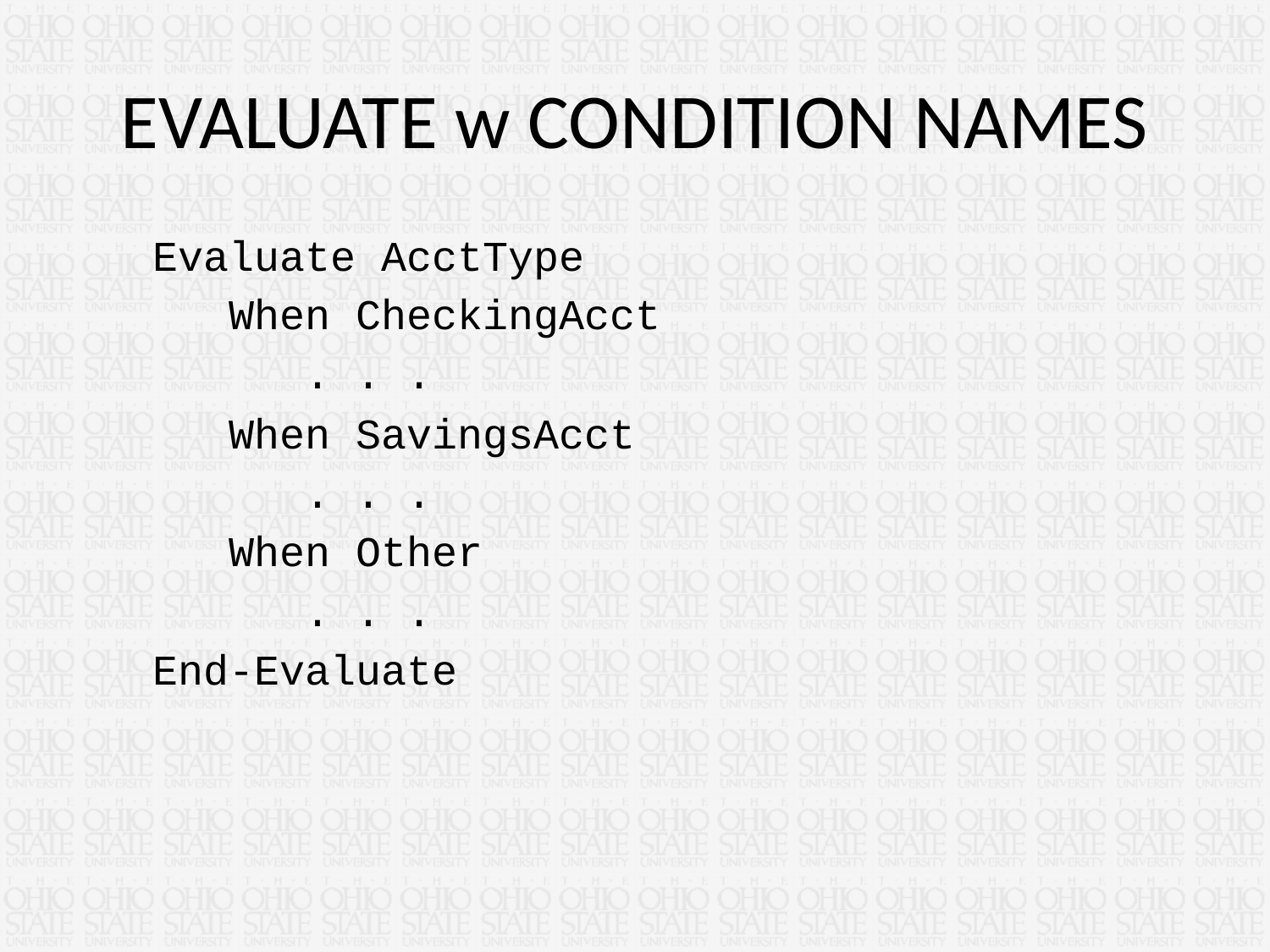

# EVALUATE w CONDITION NAMES
   Evaluate AcctType
      When CheckingAcct
         . . .
      When SavingsAcct
         . . .
      When Other
         . . .
   End-Evaluate